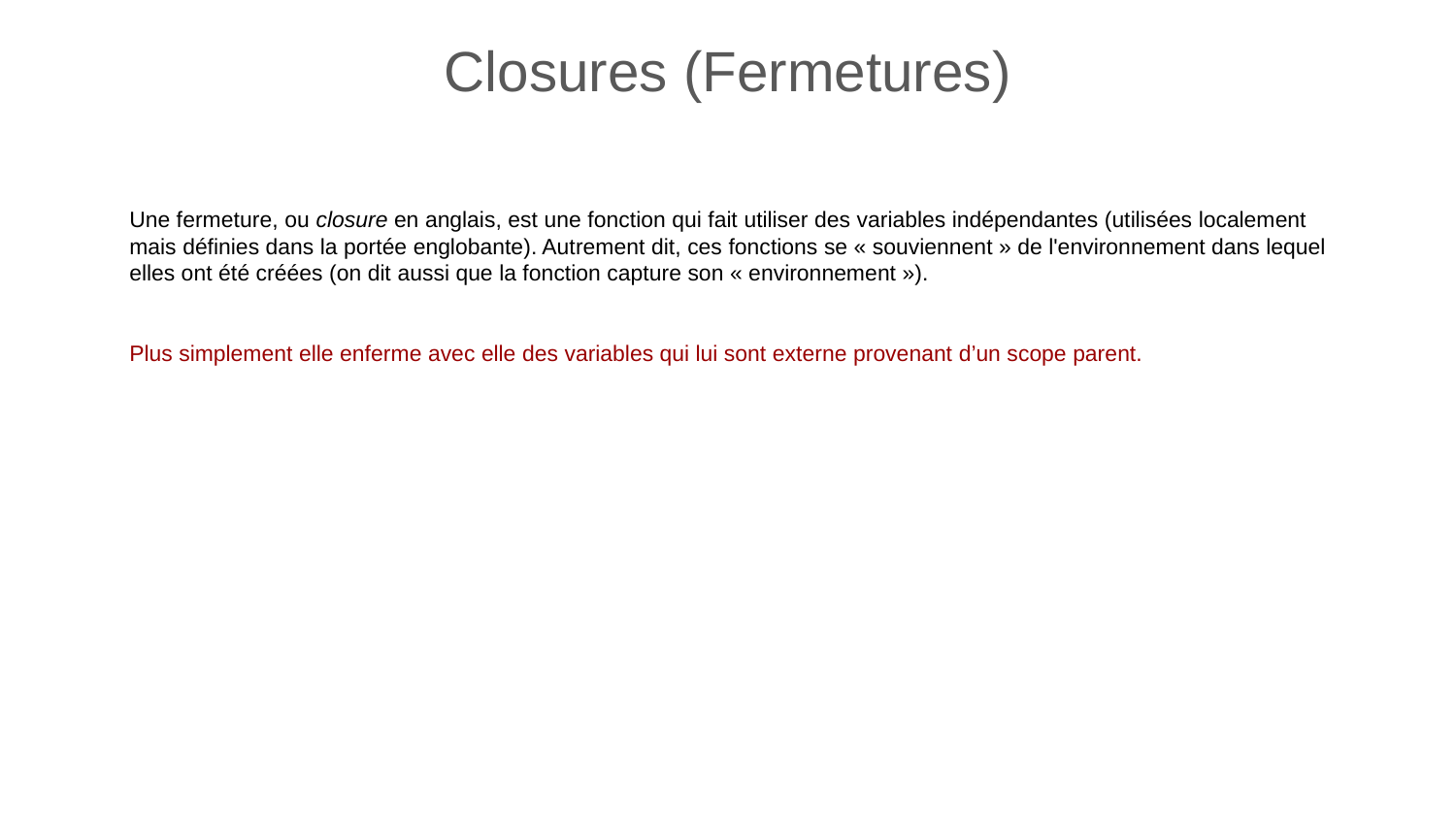

Closures (Fermetures)
Une fermeture, ou closure en anglais, est une fonction qui fait utiliser des variables indépendantes (utilisées localement mais définies dans la portée englobante). Autrement dit, ces fonctions se « souviennent » de l'environnement dans lequel elles ont été créées (on dit aussi que la fonction capture son « environnement »).

Plus simplement elle enferme avec elle des variables qui lui sont externe provenant d’un scope parent.